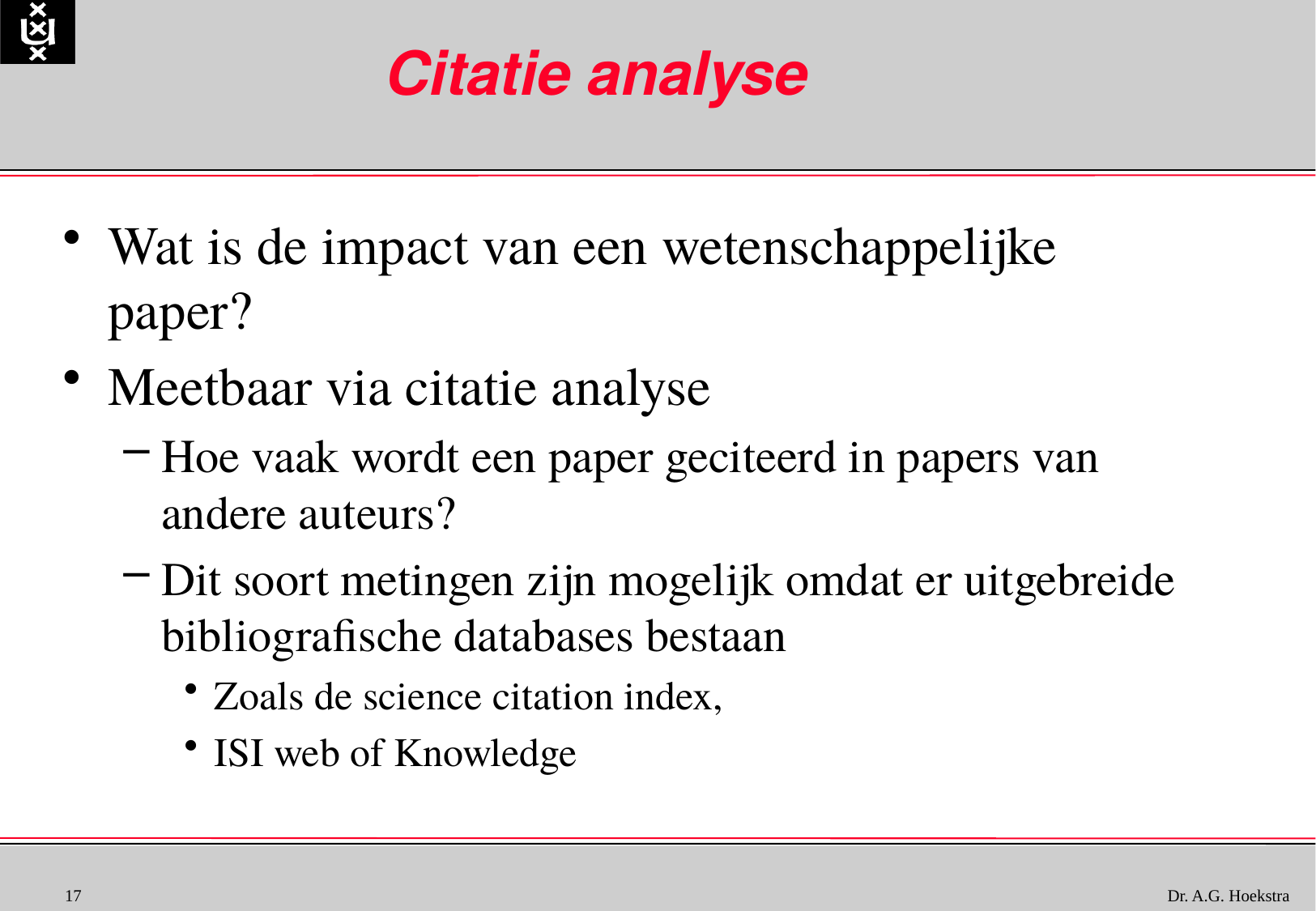

# Citatie analyse
Wat is de impact van een wetenschappelijke paper?
Meetbaar via citatie analyse
Hoe vaak wordt een paper geciteerd in papers van andere auteurs?
Dit soort metingen zijn mogelijk omdat er uitgebreide bibliografische databases bestaan
Zoals de science citation index,
ISI web of Knowledge